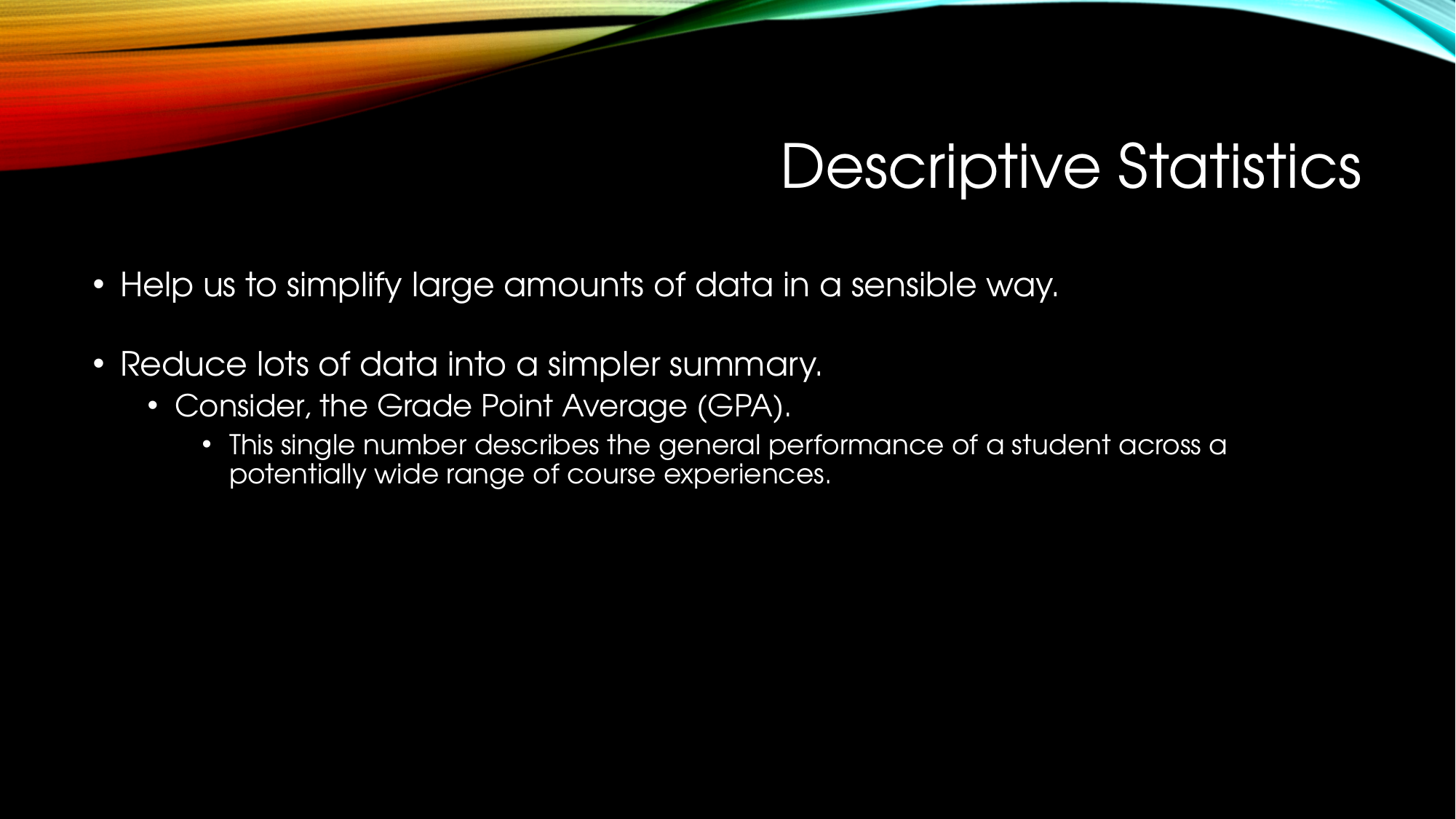

# Descriptive Statistics
Help us to simplify large amounts of data in a sensible way.

Reduce lots of data into a simpler summary.
Consider, the Grade Point Average (GPA).
This single number describes the general performance of a student across a potentially wide range of course experiences.